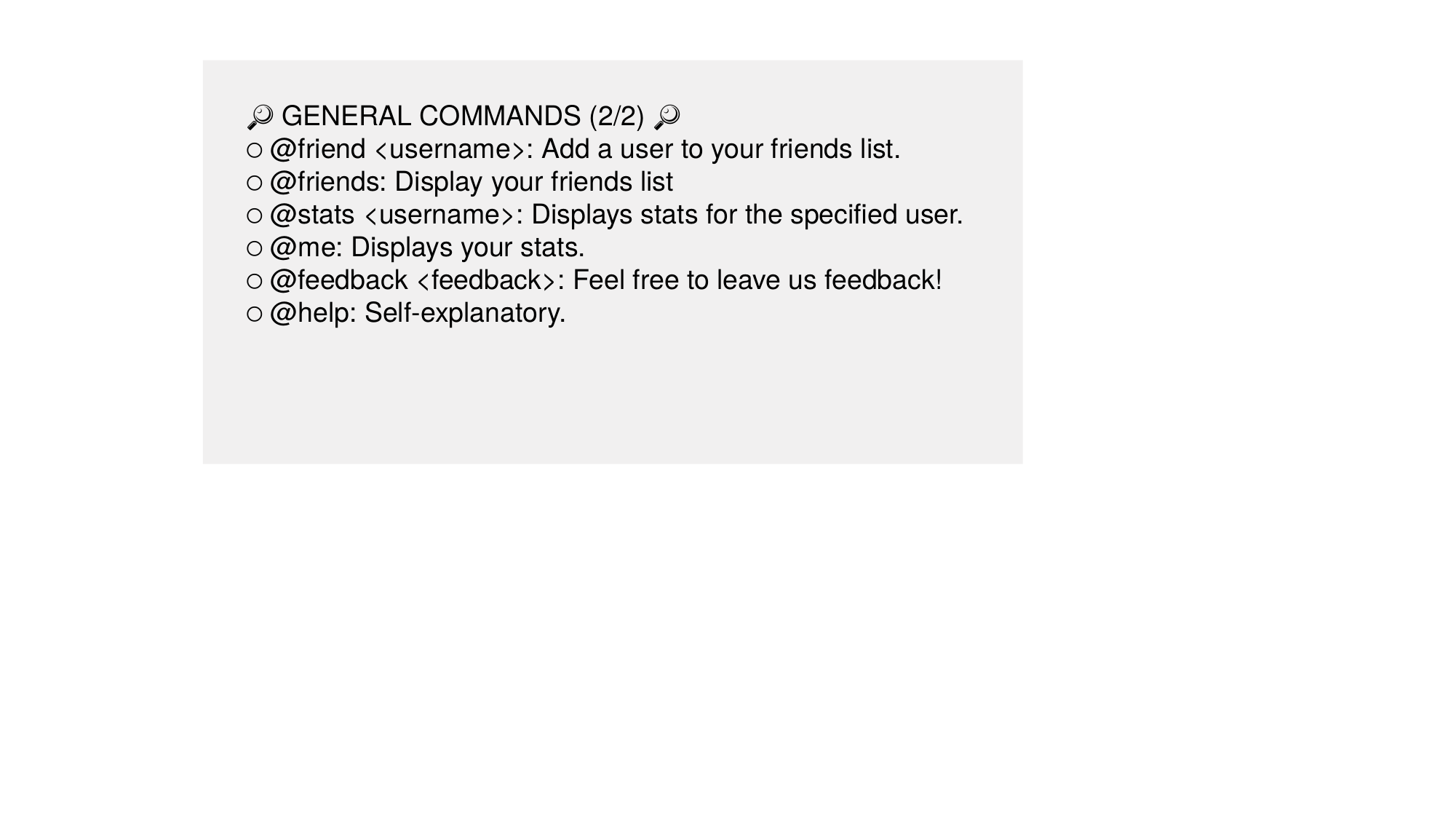

🔎 GENERAL COMMANDS (2/2) 🔎
⚪ @friend <username>: Add a user to your friends list.
⚪ @friends: Display your friends list
⚪ @stats <username>: Displays stats for the specified user.
⚪ @me: Displays your stats.
⚪ @feedback <feedback>: Feel free to leave us feedback!
⚪ @help: Self-explanatory.